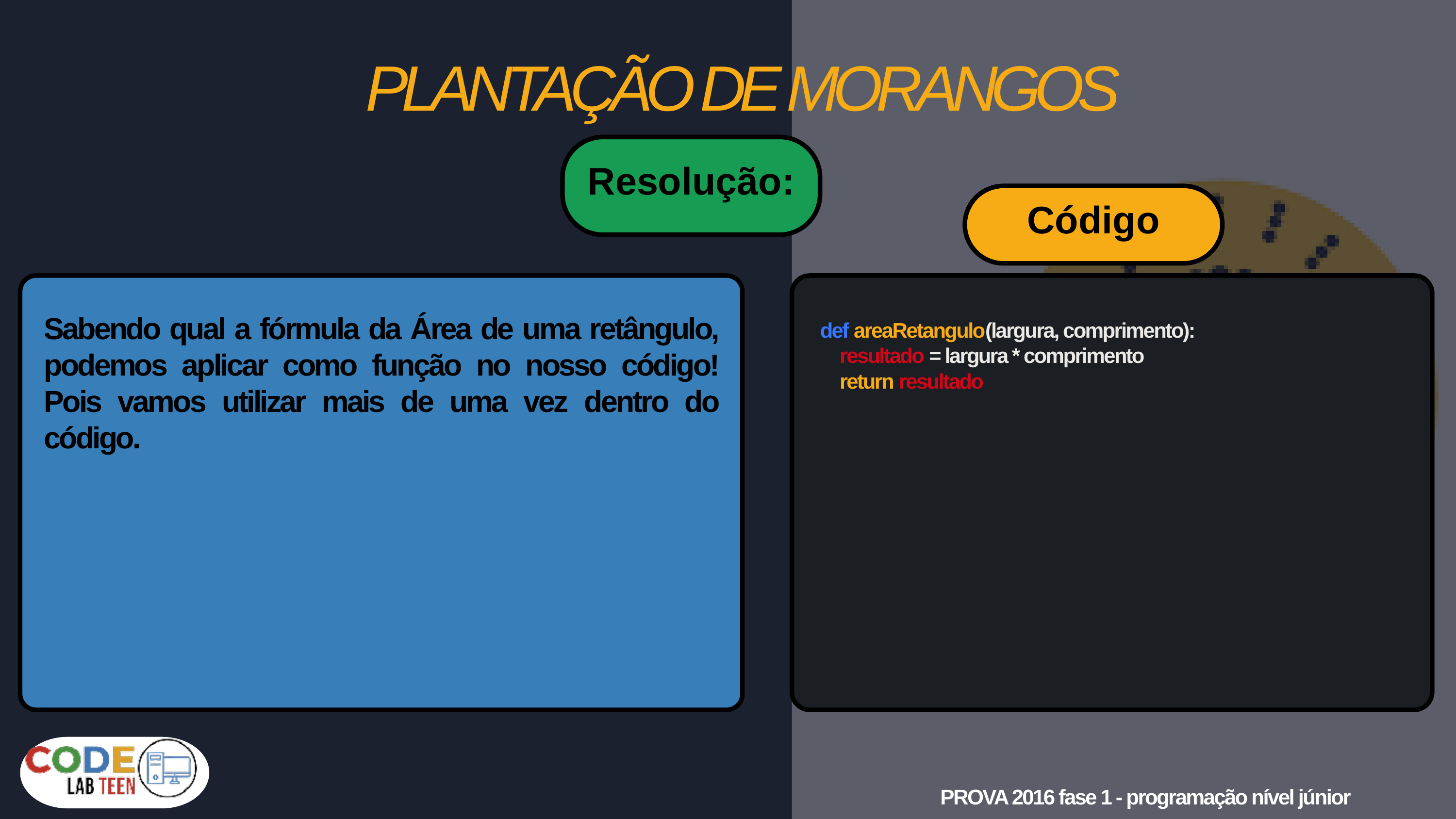

PLANTAÇÃO DE MORANGOS

Resolução:

Código

Sabendo qual a fórmula da Área de uma retângulo, podemos aplicar como função no nosso código! Pois vamos utilizar mais de uma vez dentro do código.
def areaRetangulo(largura, comprimento):
    resultado = largura * comprimento
    return resultado

PROVA 2016 fase 1 - programação nível júnior